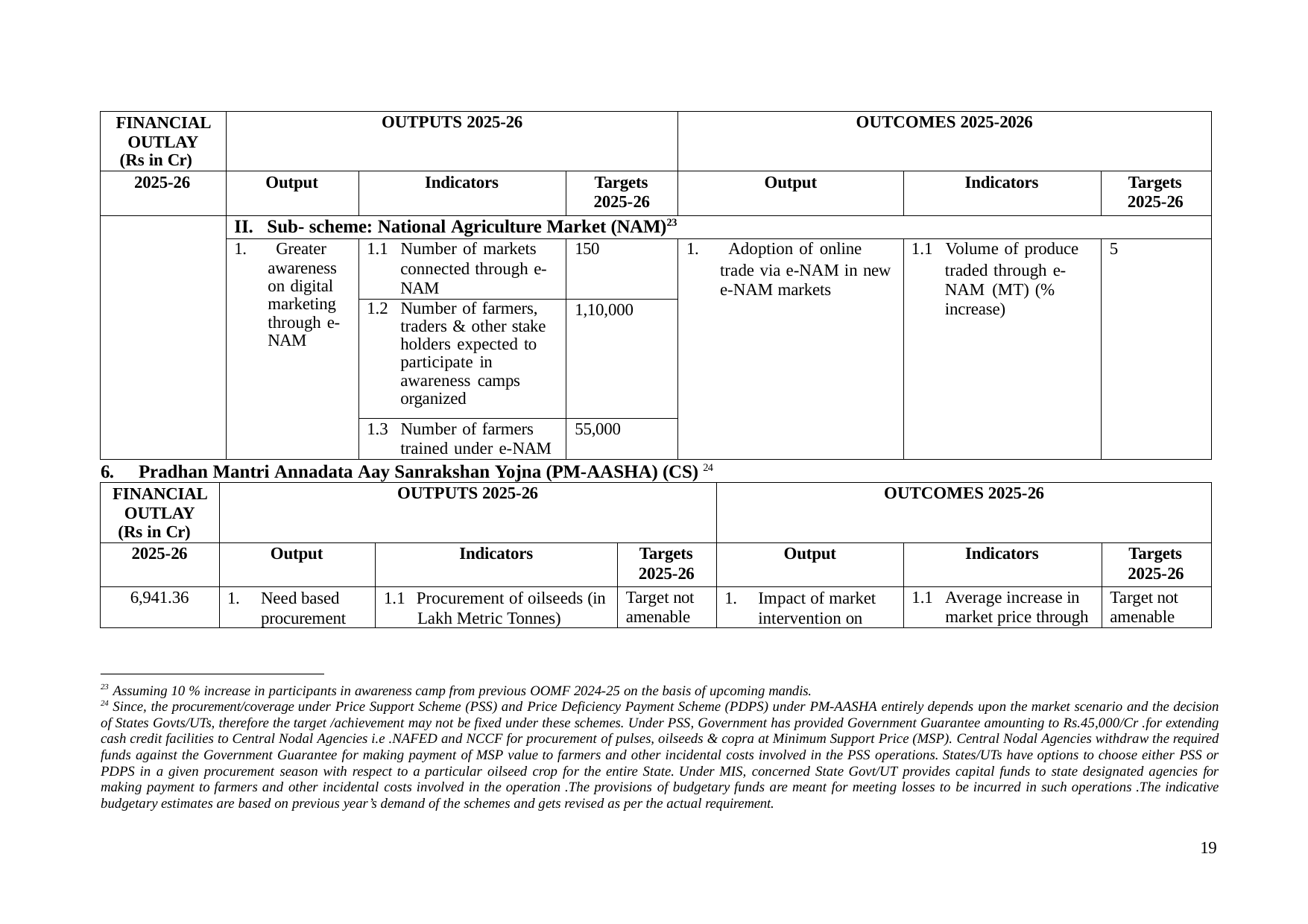

| FINANCIAL OUTLAY (Rs in Cr) | OUTPUTS 2025-26 |  |  | OUTCOMES 2025-2026 |  |  |
| --- | --- | --- | --- | --- | --- | --- |
| 2025-26 | Output | Indicators | Targets 2025-26 | Output | Indicators | Targets 2025-26 |
|  | II. Sub- scheme: National Agriculture Market (NAM)23 |  |  |  |  |  |
|  | 1. Greater awareness on digital marketing through e- NAM | 1.1 Number of markets connected through e- NAM | 150 | 1. Adoption of online trade via e-NAM in new e-NAM markets | 1.1 Volume of produce traded through e- NAM (MT) (% increase) | 5 |
|  |  | 1.2 Number of farmers, traders & other stake holders expected to participate in awareness camps organized | 1,10,000 |  |  |  |
|  |  | 1.3 Number of farmers trained under e-NAM | 55,000 |  |  |  |
6.	Pradhan Mantri Annadata Aay Sanrakshan Yojna (PM-AASHA) (CS) 24
| FINANCIAL OUTLAY (Rs in Cr) | OUTPUTS 2025-26 |  |  | OUTCOMES 2025-26 |  |  |
| --- | --- | --- | --- | --- | --- | --- |
| 2025-26 | Output | Indicators | Targets 2025-26 | Output | Indicators | Targets 2025-26 |
| 6,941.36 | 1. Need based procurement | 1.1 Procurement of oilseeds (in Lakh Metric Tonnes) | Target not amenable | 1. Impact of market intervention on | 1.1 Average increase in market price through | Target not amenable |

23 Assuming 10 % increase in participants in awareness camp from previous OOMF 2024-25 on the basis of upcoming mandis.
24 Since, the procurement/coverage under Price Support Scheme (PSS) and Price Deficiency Payment Scheme (PDPS) under PM-AASHA entirely depends upon the market scenario and the decision of States Govts/UTs, therefore the target /achievement may not be fixed under these schemes. Under PSS, Government has provided Government Guarantee amounting to Rs.45,000/Cr .for extending cash credit facilities to Central Nodal Agencies i.e .NAFED and NCCF for procurement of pulses, oilseeds & copra at Minimum Support Price (MSP). Central Nodal Agencies withdraw the required funds against the Government Guarantee for making payment of MSP value to farmers and other incidental costs involved in the PSS operations. States/UTs have options to choose either PSS or PDPS in a given procurement season with respect to a particular oilseed crop for the entire State. Under MIS, concerned State Govt/UT provides capital funds to state designated agencies for making payment to farmers and other incidental costs involved in the operation .The provisions of budgetary funds are meant for meeting losses to be incurred in such operations .The indicative budgetary estimates are based on previous year’s demand of the schemes and gets revised as per the actual requirement.
19